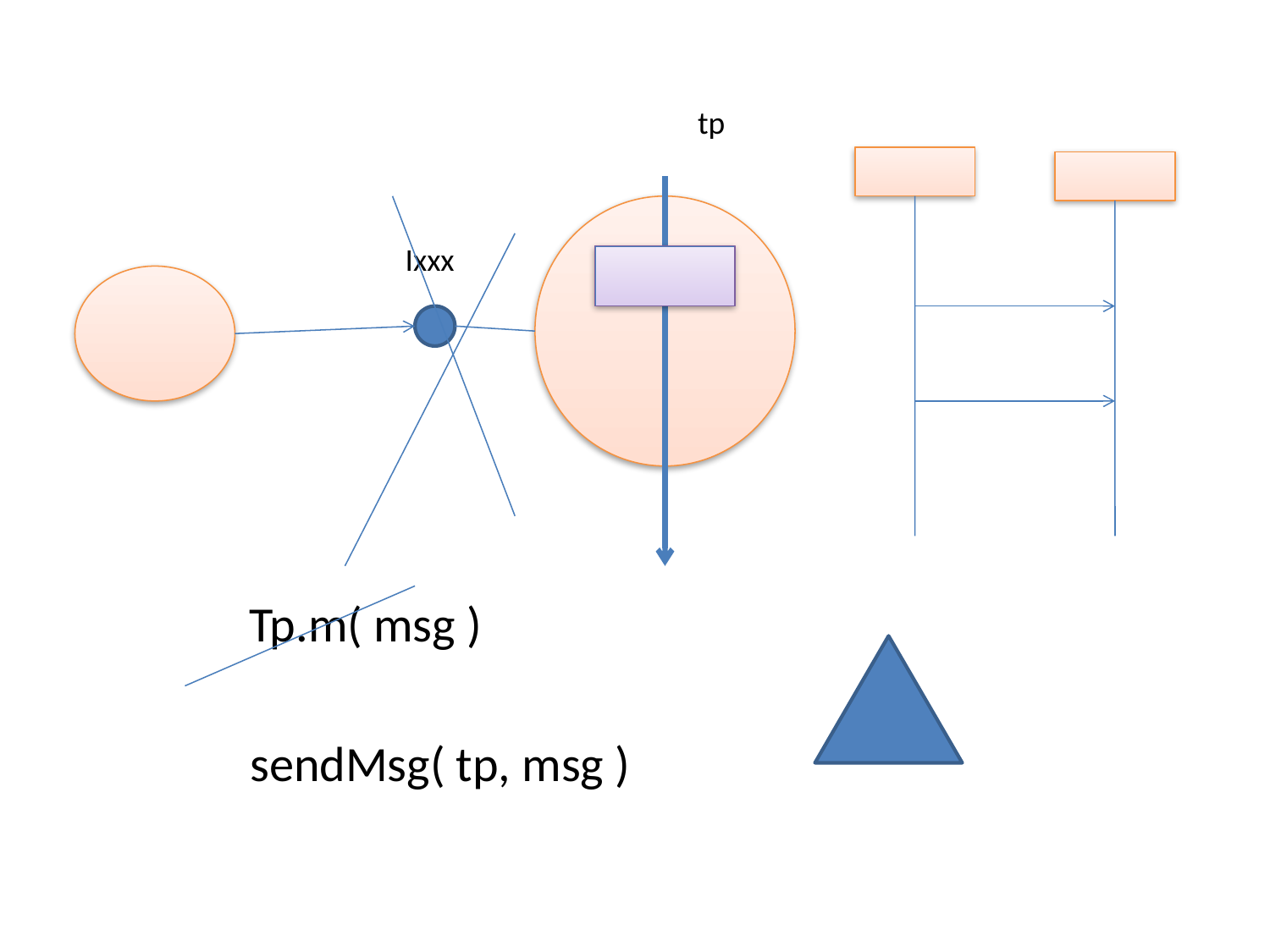

tp

Ixxx

Tp.m( msg )

sendMsg( tp, msg )